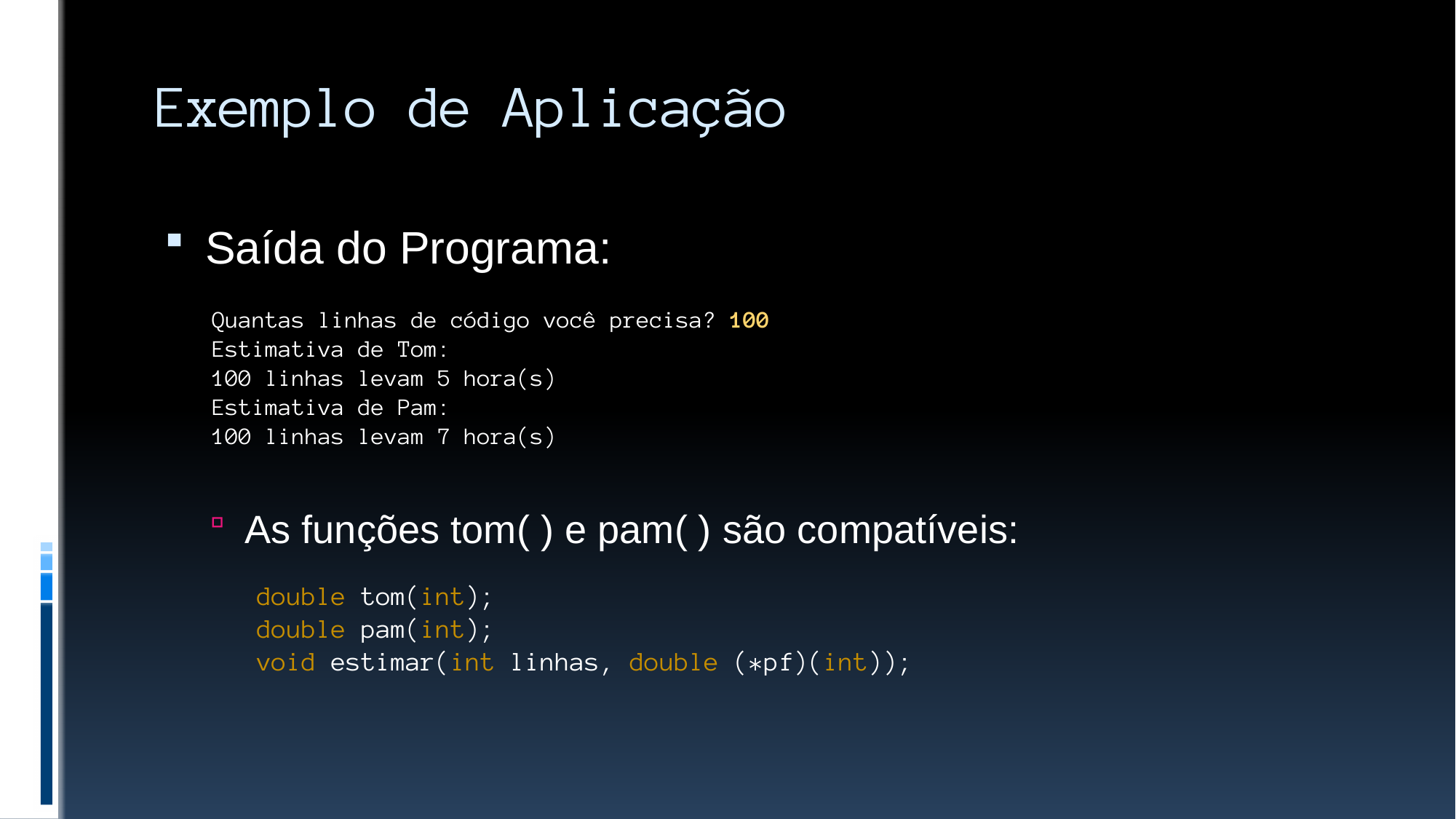

# Exemplo de Aplicação
Saída do Programa:

As funções tom( ) e pam( ) são compatíveis:

Quantas linhas de código você precisa? 100
Estimativa de Tom:
100 linhas levam 5 hora(s)
Estimativa de Pam:
100 linhas levam 7 hora(s)
double tom(int);
double pam(int);
void estimar(int linhas, double (*pf)(int));